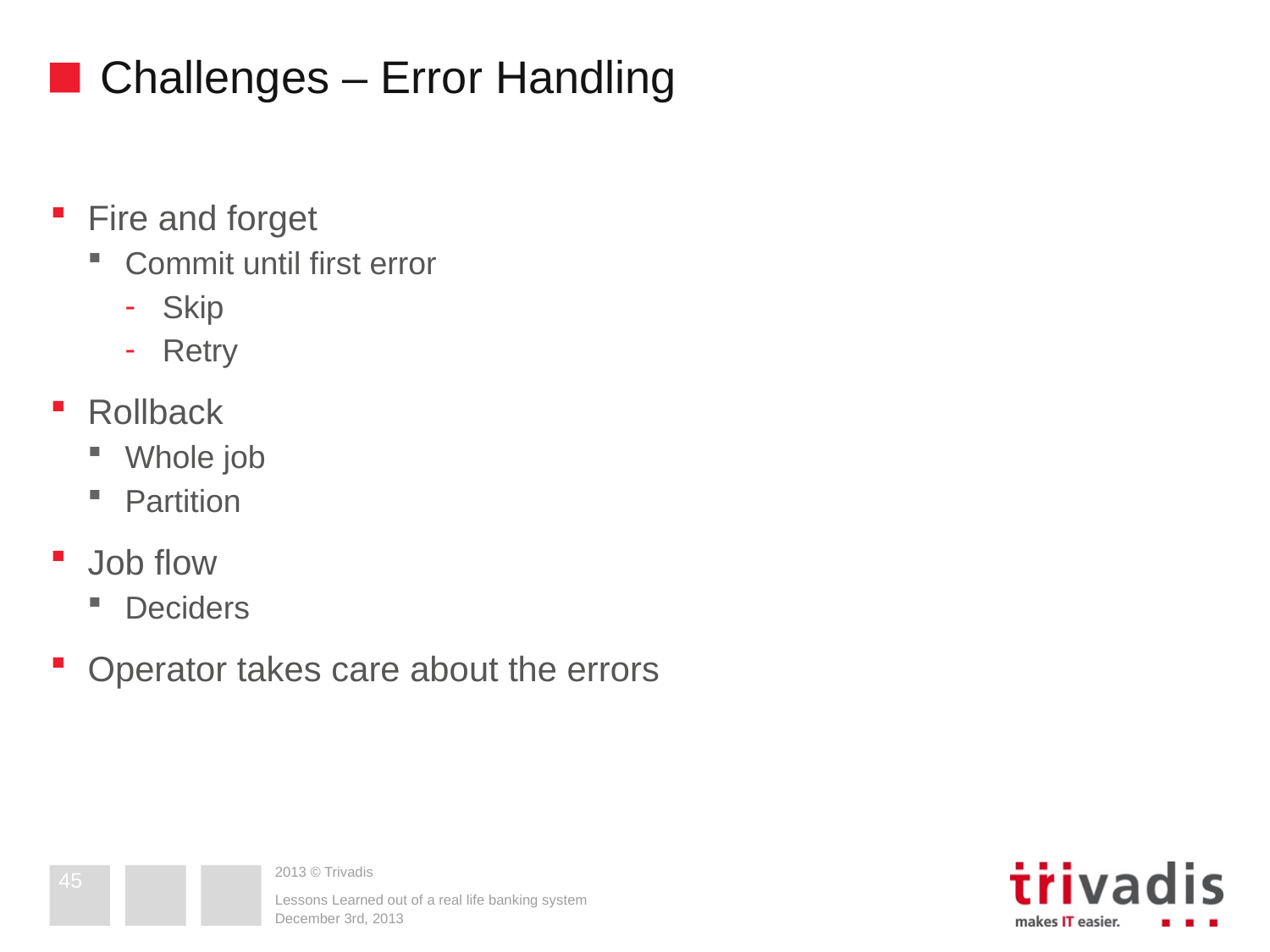

# Challenges – Error Handling

Fire and forget
Commit until first error
Skip
Retry
Rollback
Whole job
Partition
Job flow
Deciders
Operator takes care about the errors

45
Lessons Learned out of a real life banking system
December 3rd, 2013